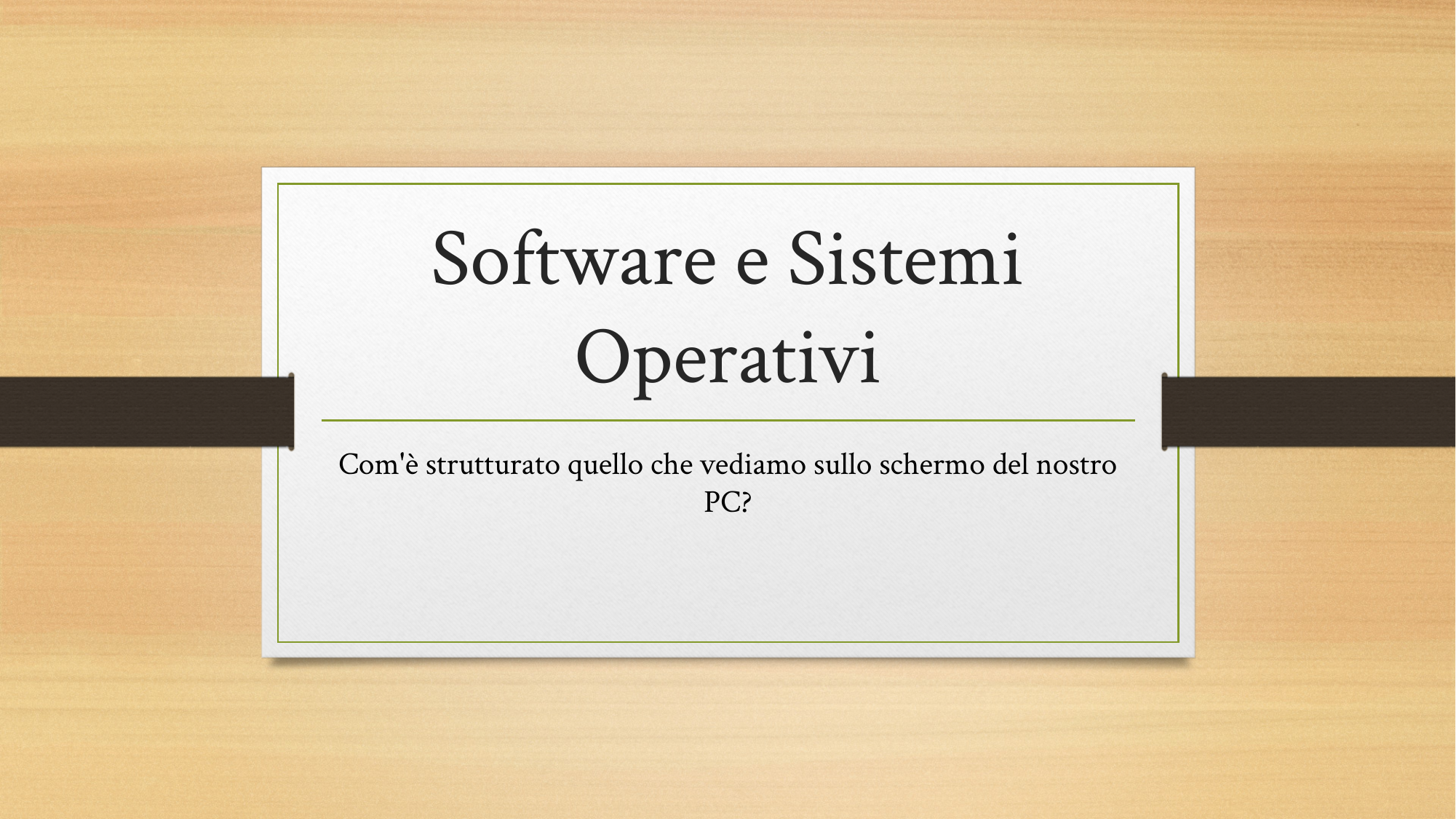

# Software e Sistemi Operativi
Com'è strutturato quello che vediamo sullo schermo del nostro PC?